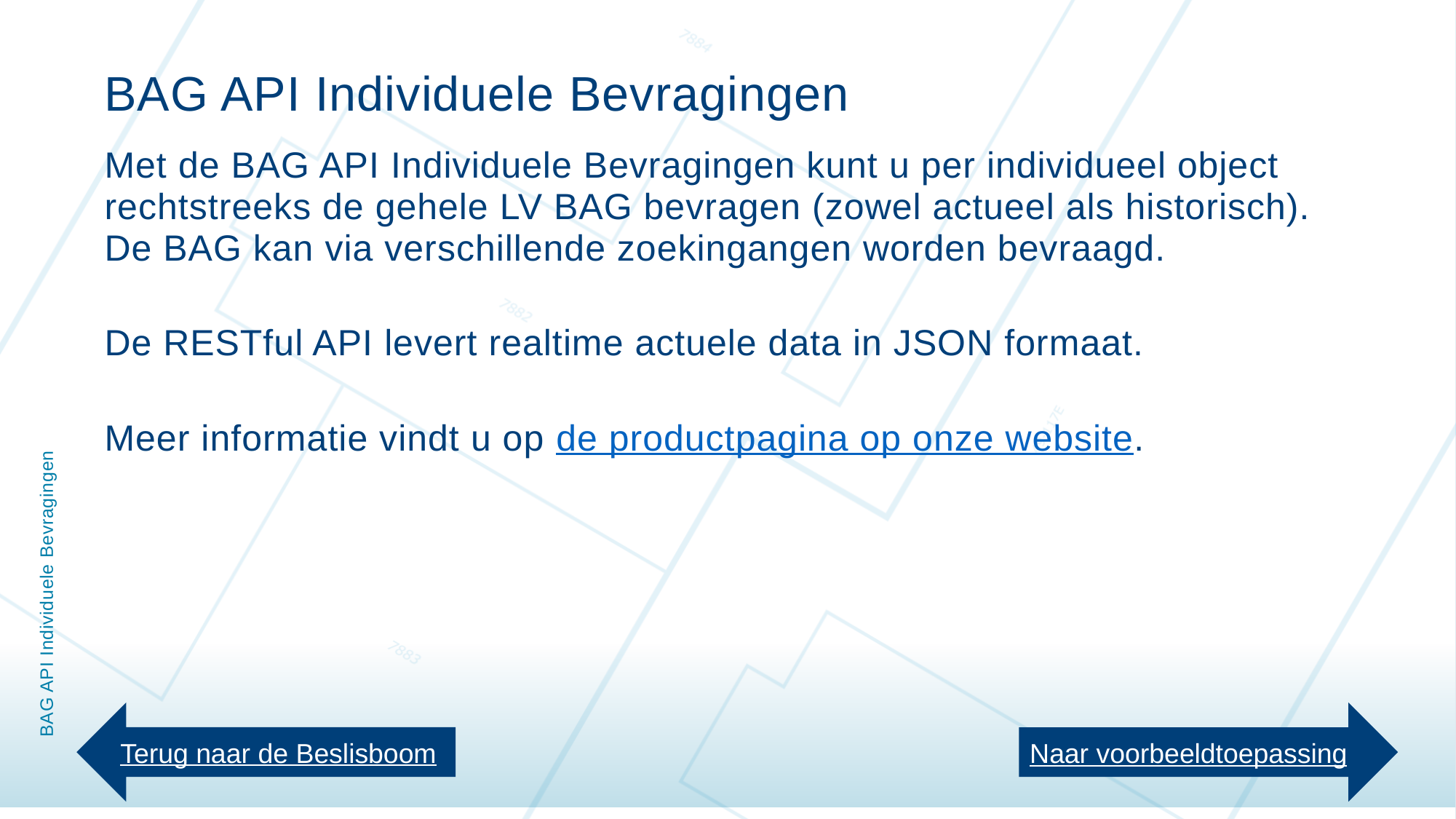

BAG API Individuele Bevragingen

Met de BAG API Individuele Bevragingen kunt u per individueel object rechtstreeks de gehele LV BAG bevragen (zowel actueel als historisch). De BAG kan via verschillende zoekingangen worden bevraagd.

De RESTful API levert realtime actuele data in JSON formaat.

Meer informatie vindt u op de productpagina op onze website.

# BAG API Individuele Bevragingen
Terug naar de Beslisboom

Naar voorbeeldtoepassing